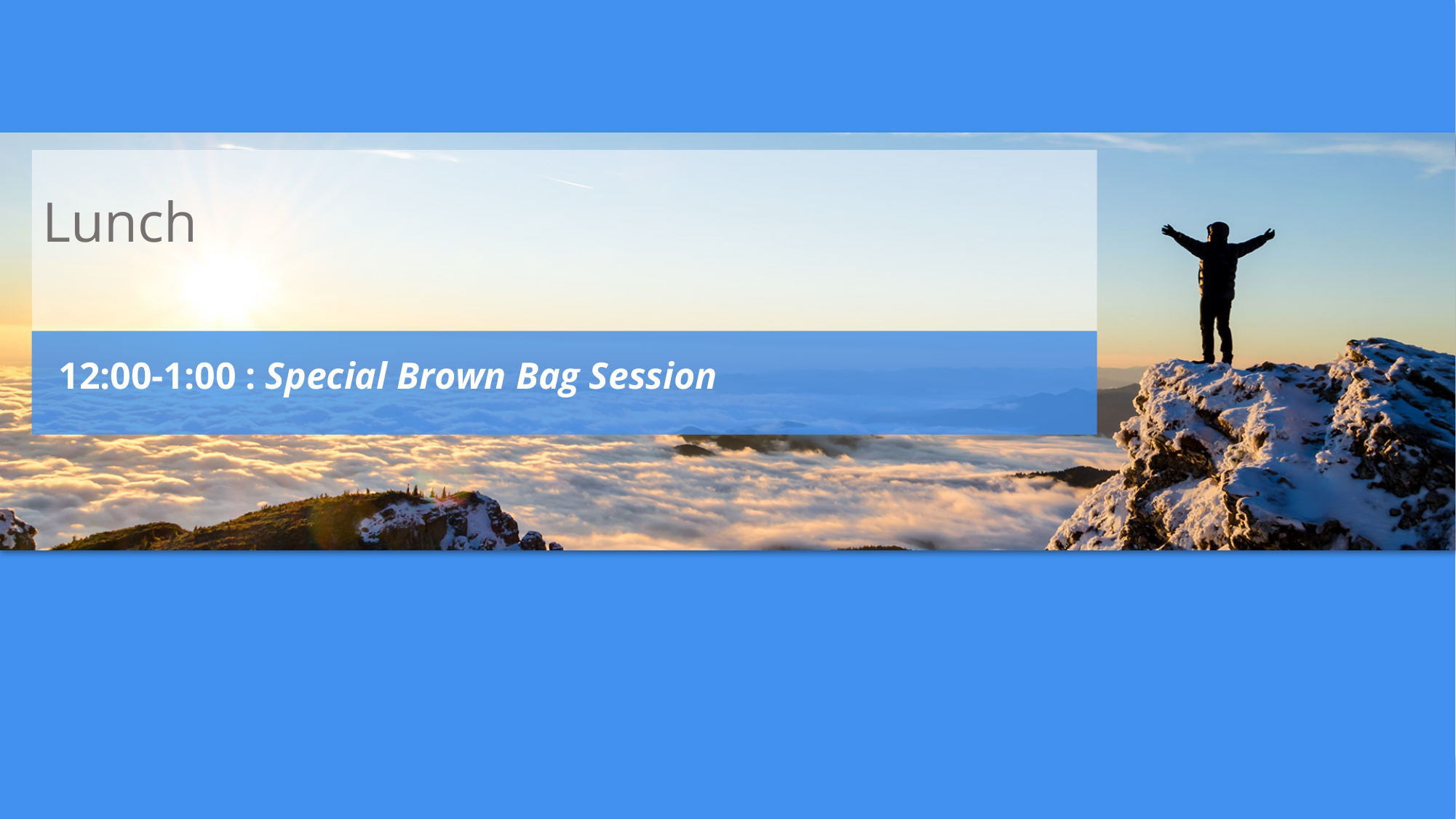

# Lunch
12:00-1:00 : Special Brown Bag Session